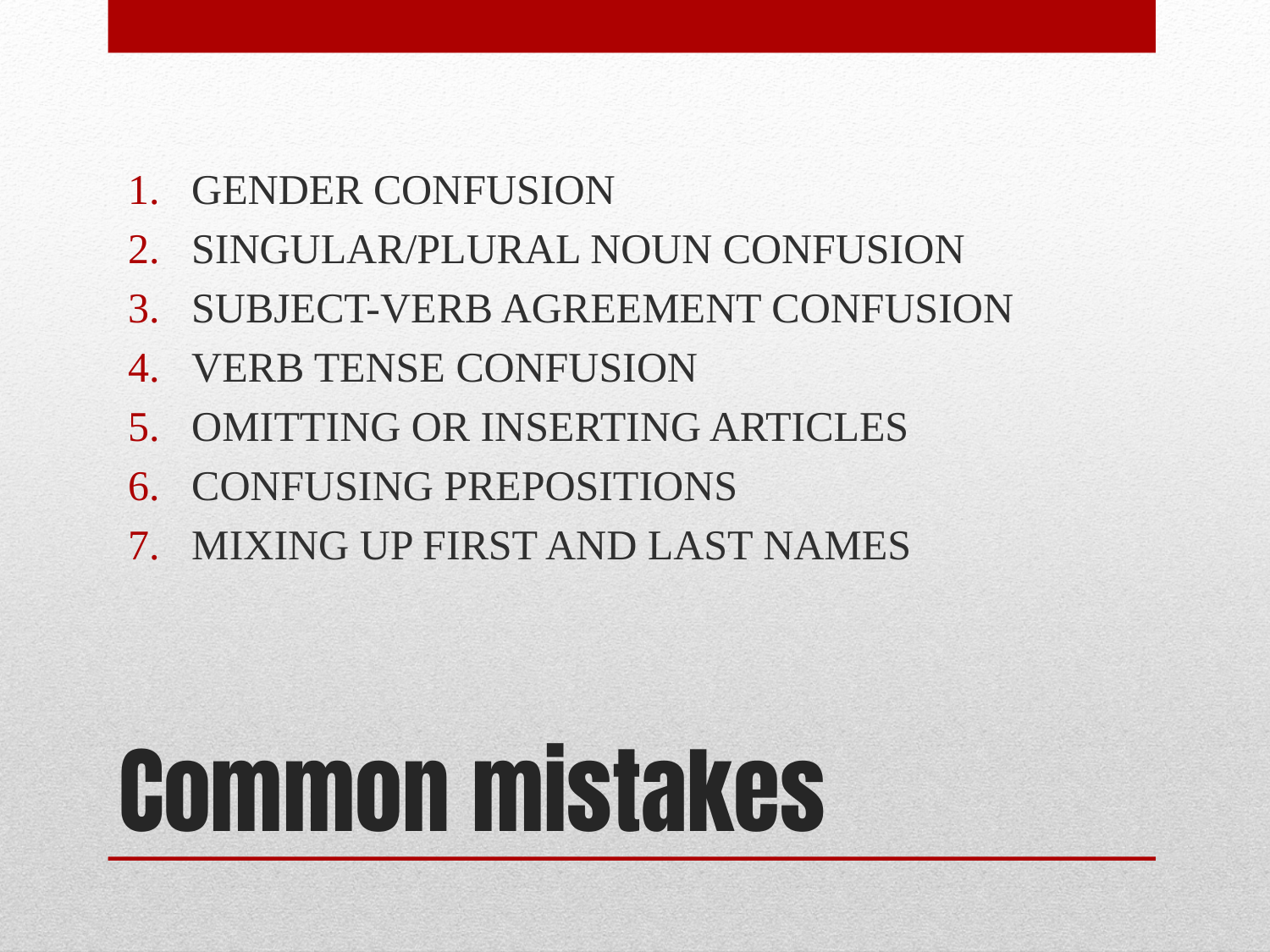

GENDER CONFUSION
SINGULAR/PLURAL NOUN CONFUSION
SUBJECT-VERB AGREEMENT CONFUSION
VERB TENSE CONFUSION
OMITTING OR INSERTING ARTICLES
CONFUSING PREPOSITIONS
MIXING UP FIRST AND LAST NAMES
# Common mistakes